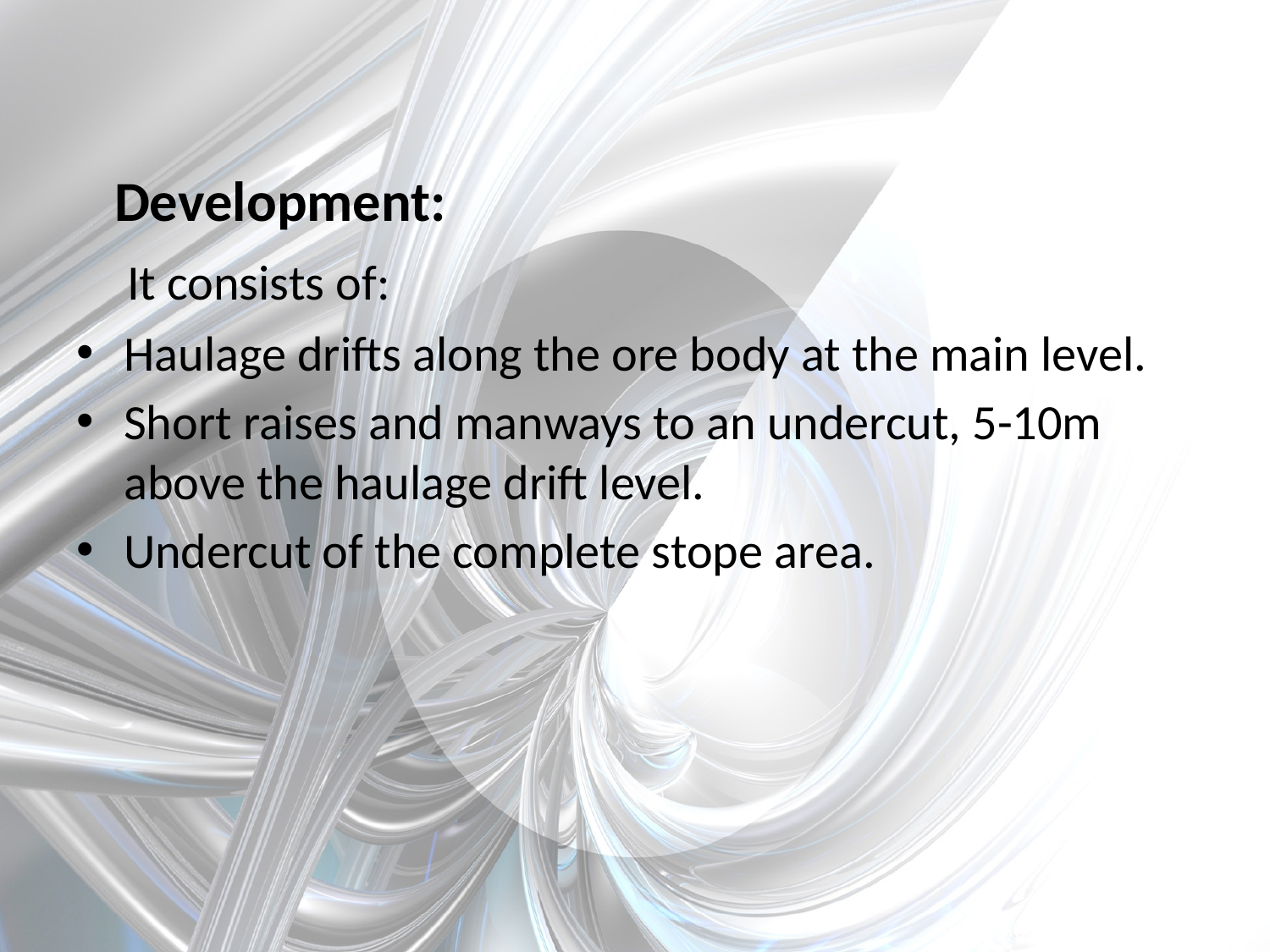

Development:
    It consists of:
Haulage drifts along the ore body at the main level.
Short raises and manways to an undercut, 5-10m above the haulage drift level.
Undercut of the complete stope area.